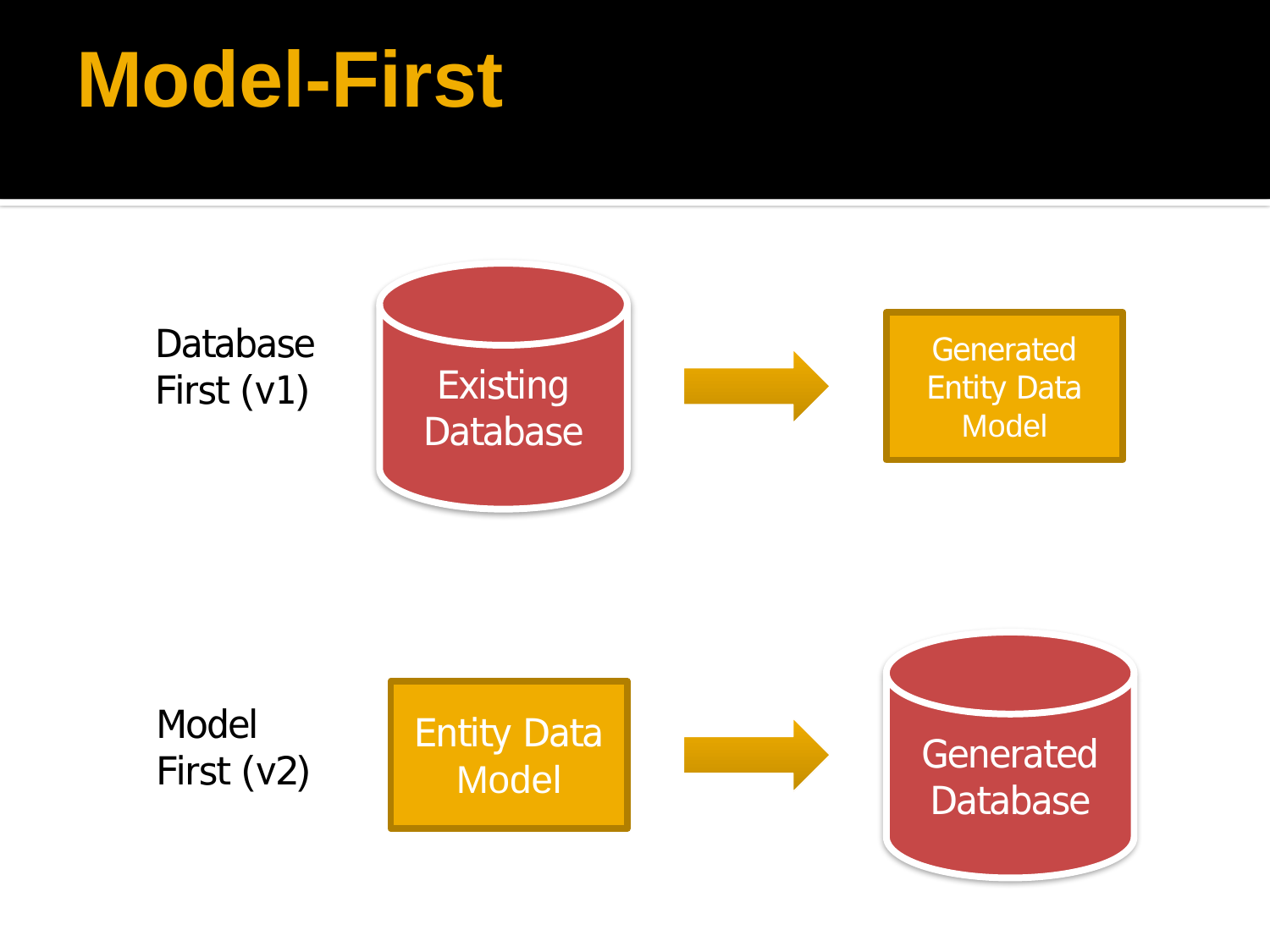

# Model-First
Existing
Database
Database
First (v1)
Generated
Entity Data
Model

Generated
Database
Entity Data
Model
Model
First (v2)